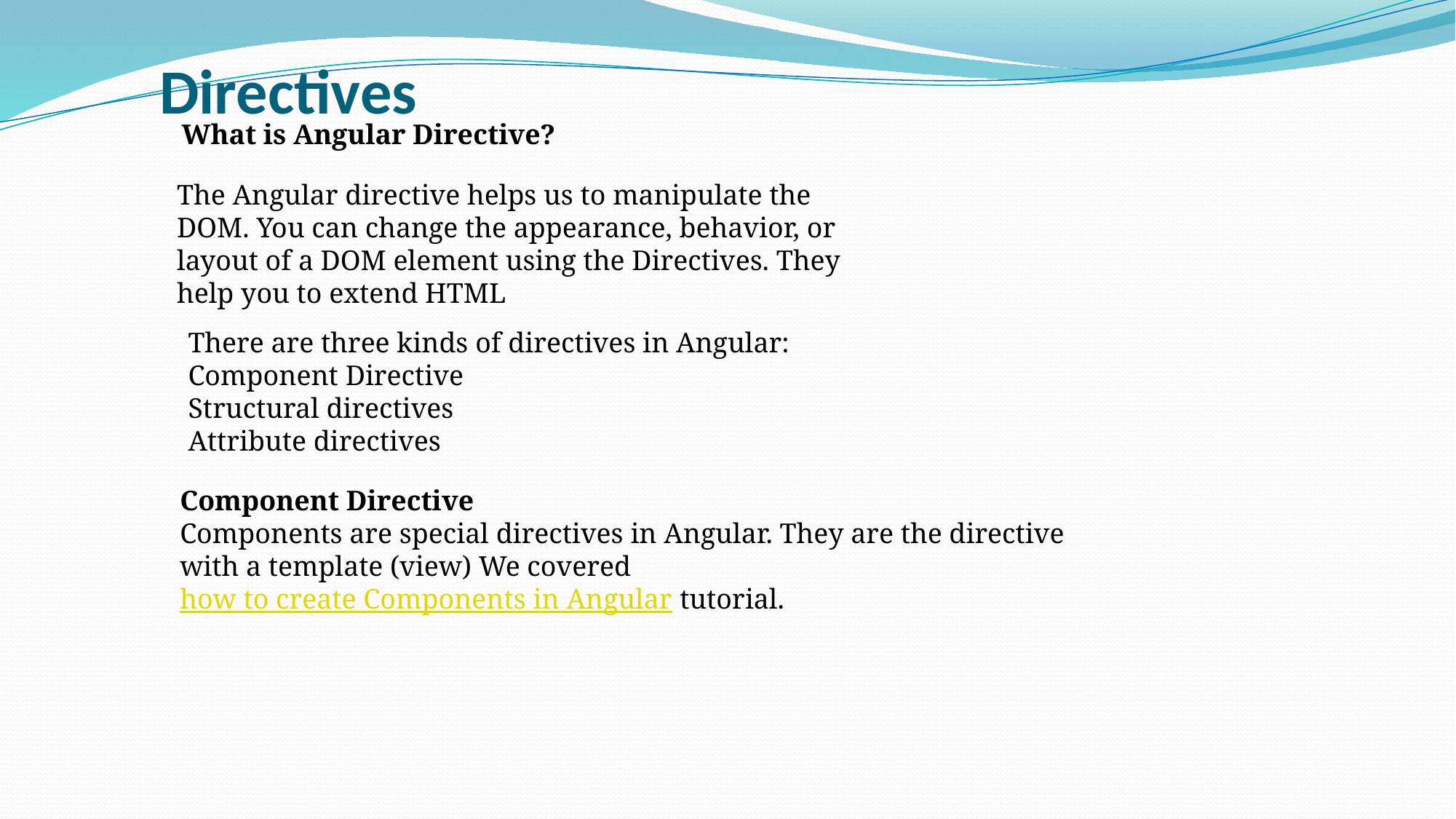

# Directives
What is Angular Directive?
The Angular directive helps us to manipulate the DOM. You can change the appearance, behavior, or layout of a DOM element using the Directives. They help you to extend HTML
There are three kinds of directives in Angular:
Component Directive
Structural directives
Attribute directives
Component Directive
Components are special directives in Angular. They are the directive with a template (view) We covered how to create Components in Angular tutorial.